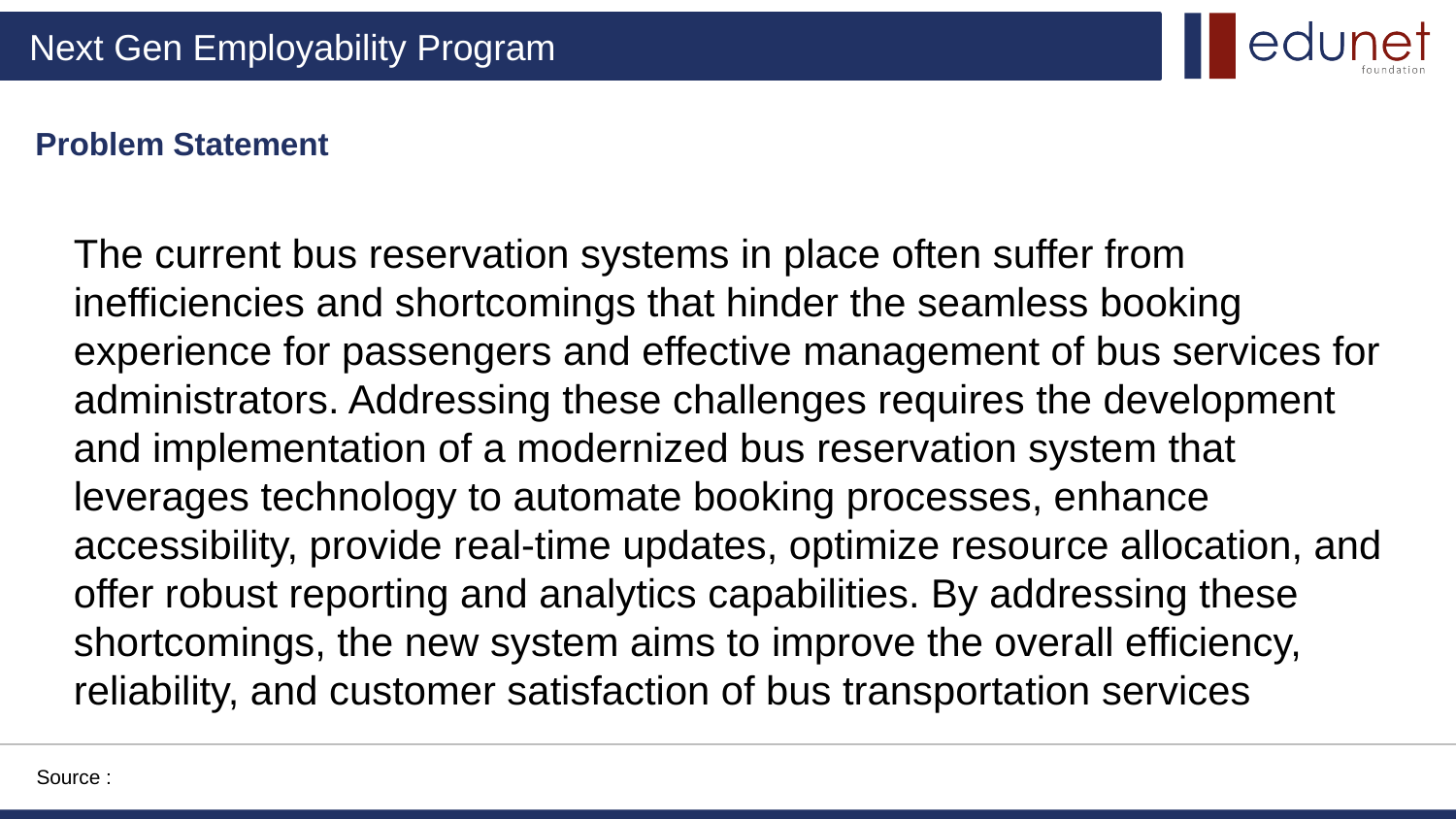

Problem Statement
The current bus reservation systems in place often suffer from inefficiencies and shortcomings that hinder the seamless booking experience for passengers and effective management of bus services for administrators. Addressing these challenges requires the development and implementation of a modernized bus reservation system that leverages technology to automate booking processes, enhance accessibility, provide real-time updates, optimize resource allocation, and offer robust reporting and analytics capabilities. By addressing these shortcomings, the new system aims to improve the overall efficiency, reliability, and customer satisfaction of bus transportation services
Source :